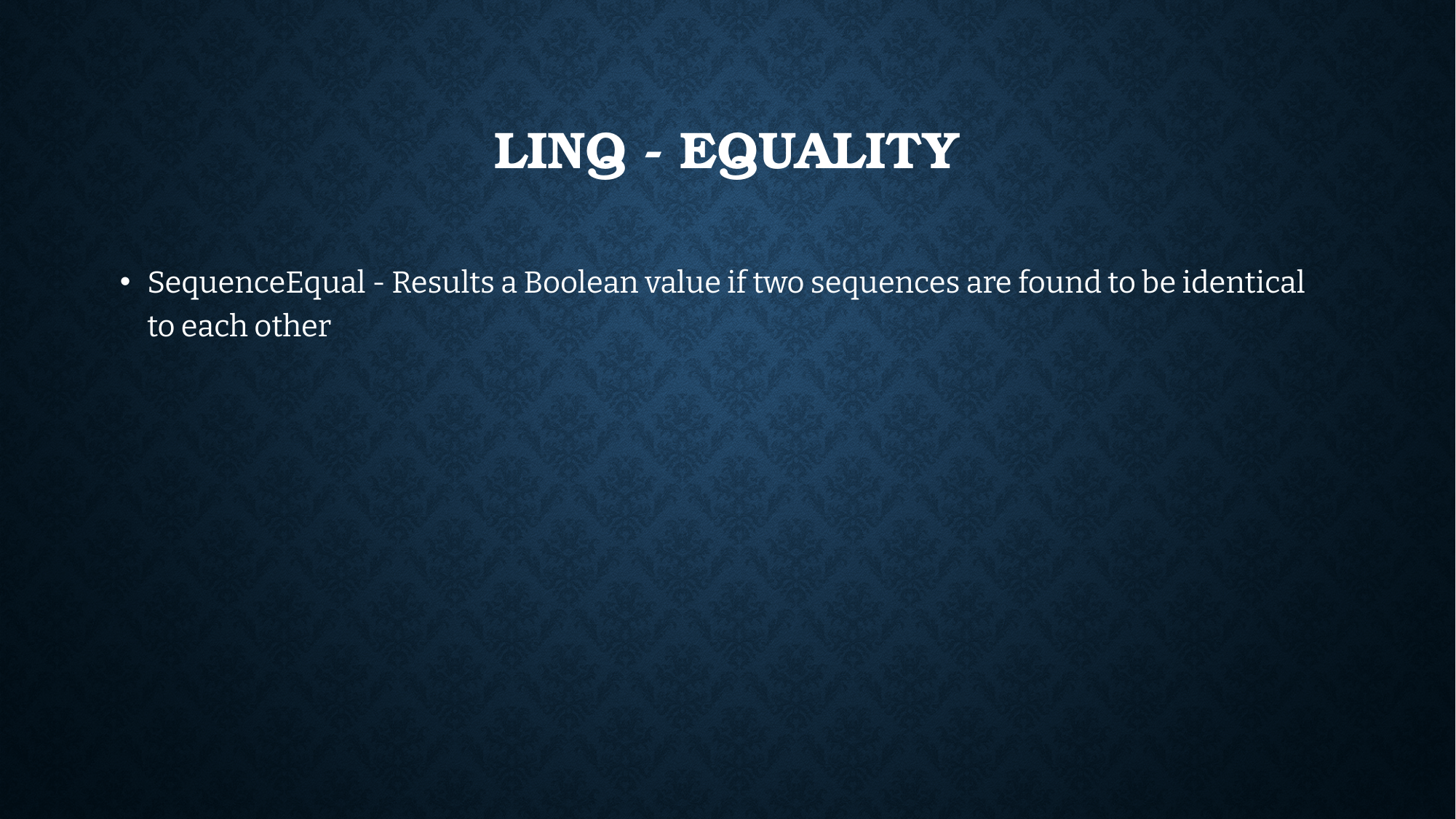

# Linq - equality
SequenceEqual - Results a Boolean value if two sequences are found to be identical to each other